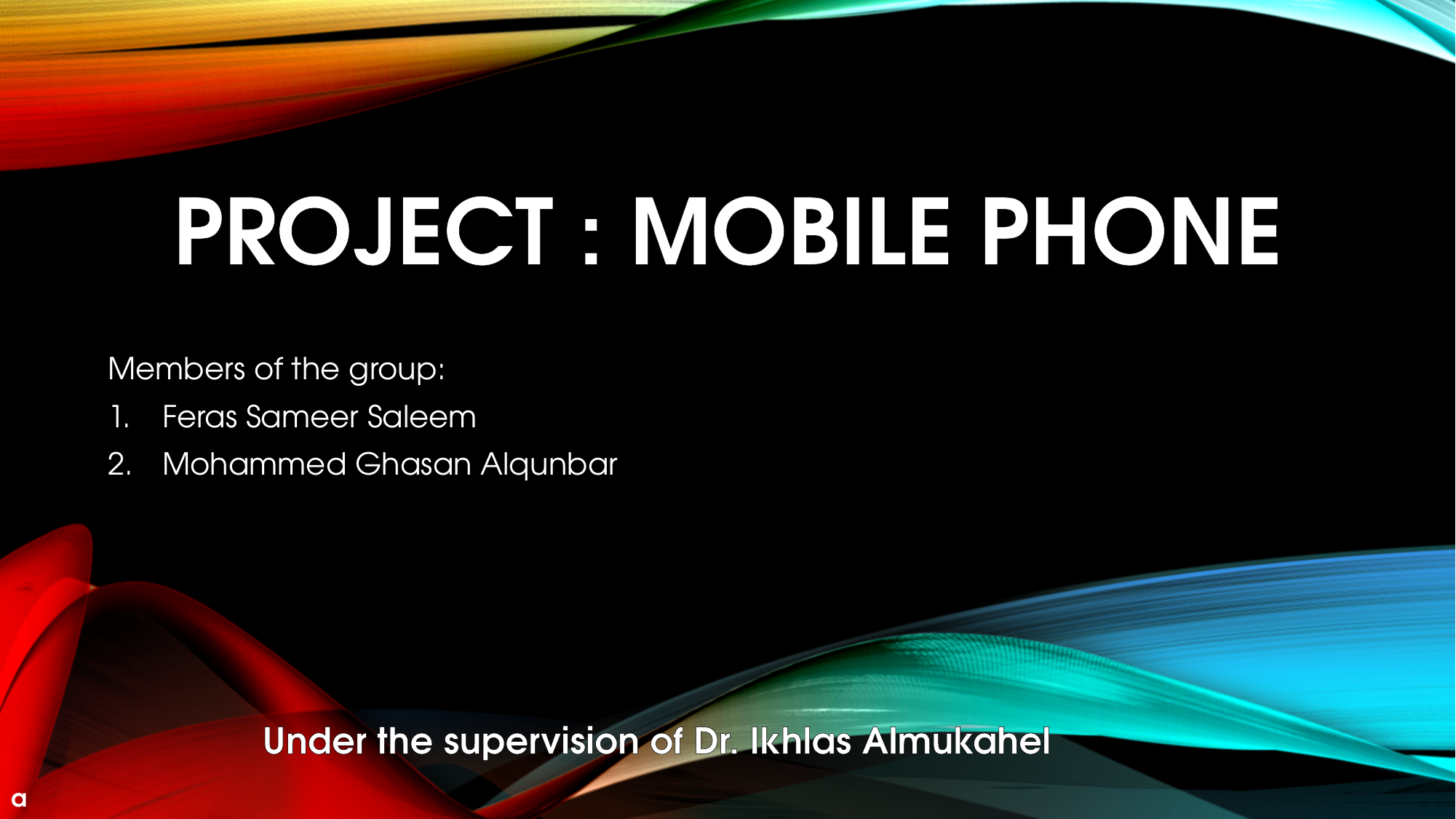

# Project : Mobile Phone
Members of the group:
Feras Sameer Saleem
Mohammed Ghasan Alqunbar
Under the supervision of Dr. Ikhlas Almukahel
a